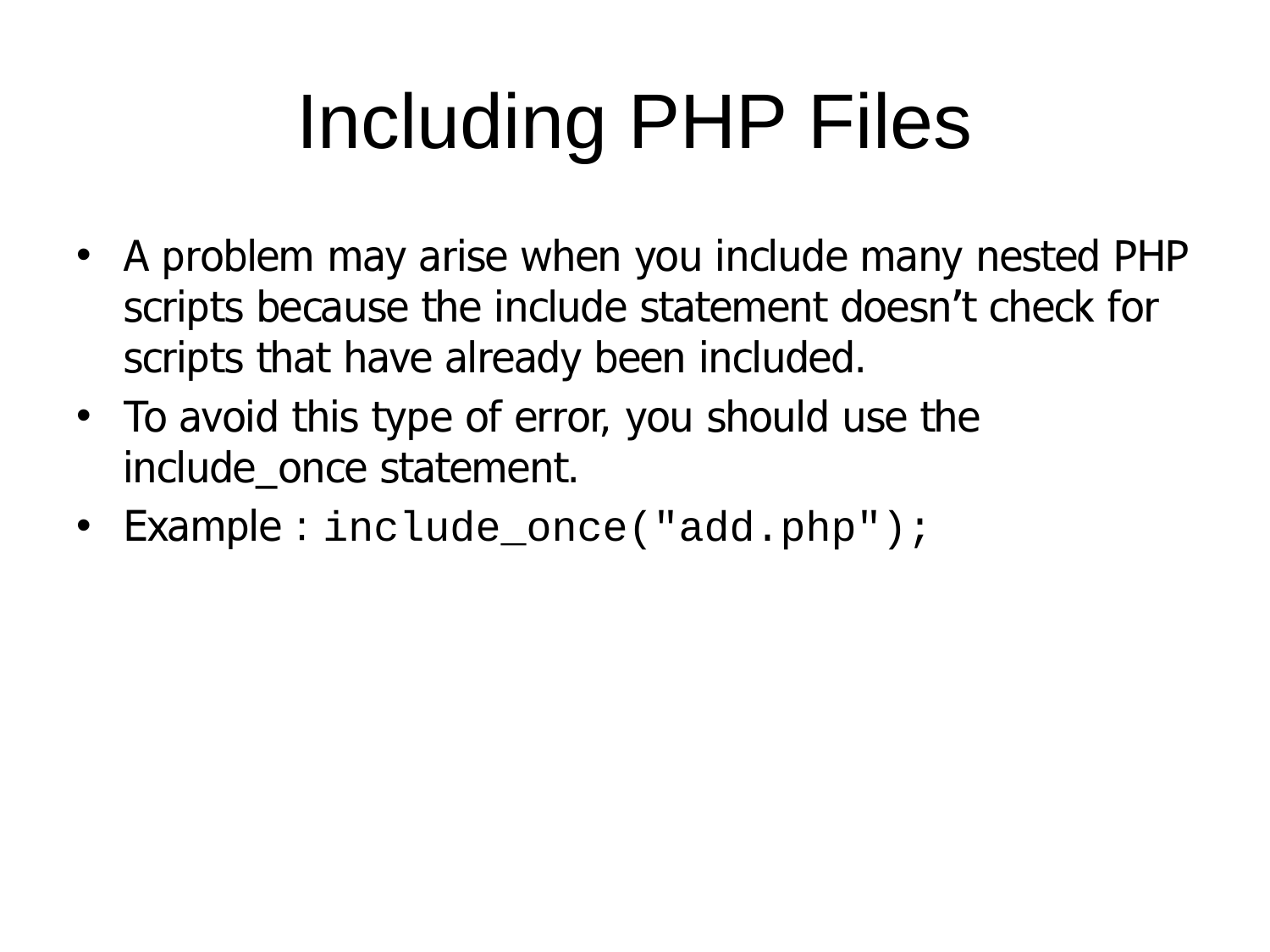

# Including PHP Files
A problem may arise when you include many nested PHP scripts because the include statement doesn’t check for scripts that have already been included.
To avoid this type of error, you should use the include_once statement.
Example : include_once("add.php");